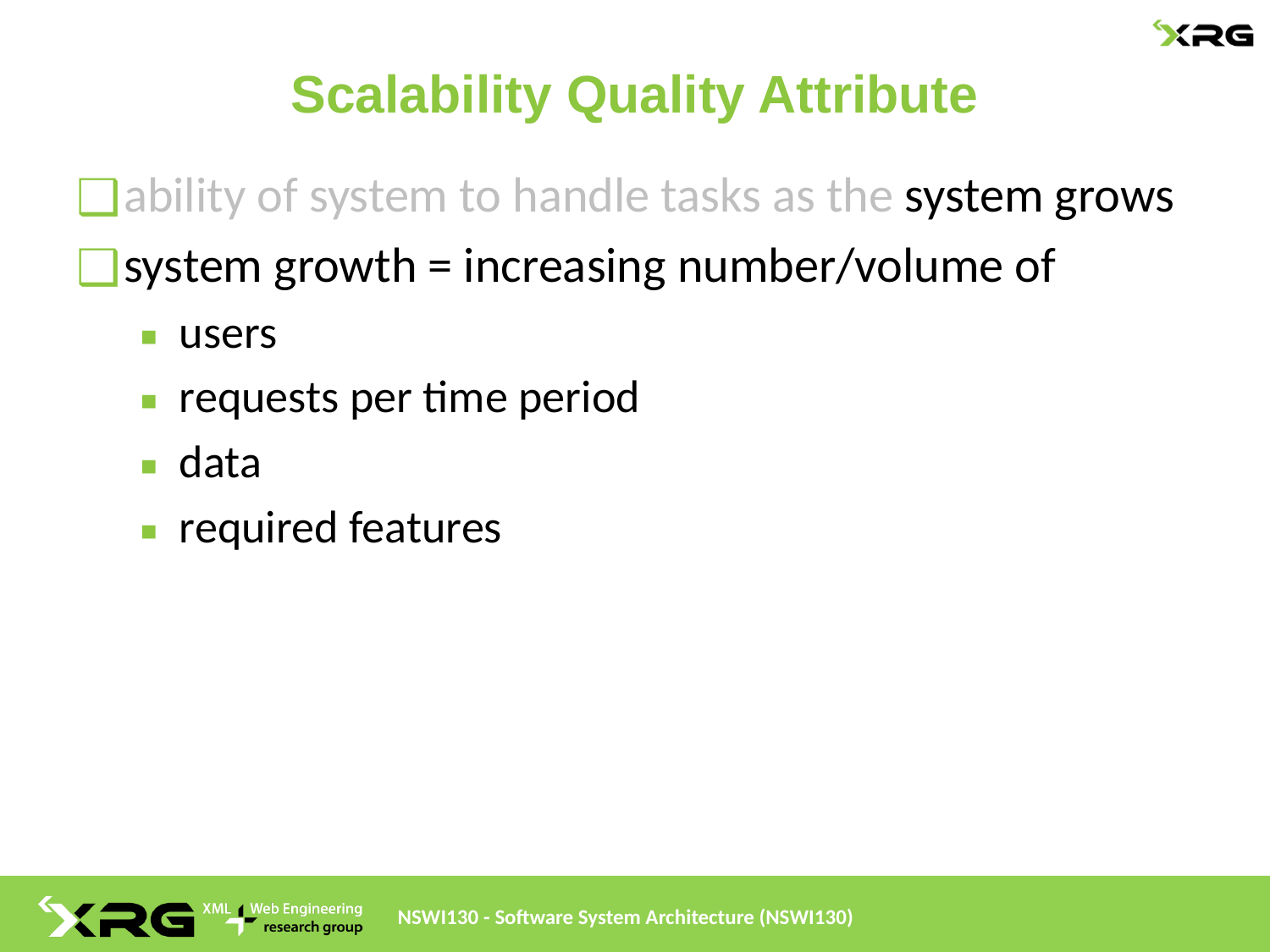

# Scalability Quality Attribute
ability of system to handle tasks as the system grows
system growth = increasing number/volume of
users
requests per time period
data
required features
NSWI130 - Software System Architecture (NSWI130)